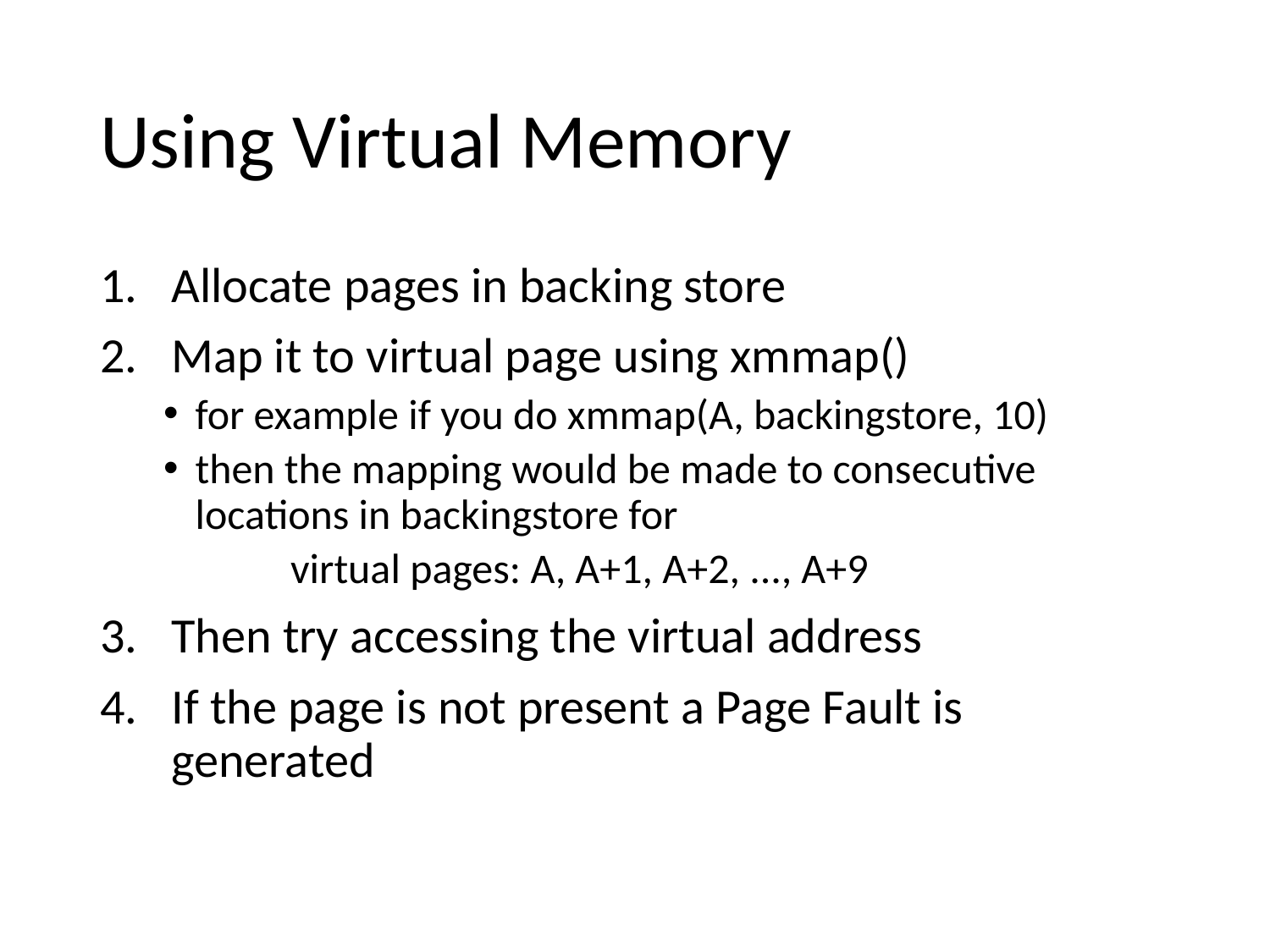

# Using Virtual Memory
Allocate pages in backing store
Map it to virtual page using xmmap()
for example if you do xmmap(A, backingstore, 10)
then the mapping would be made to consecutive locations in backingstore for
	virtual pages: A, A+1, A+2, ..., A+9
Then try accessing the virtual address
If the page is not present a Page Fault is generated